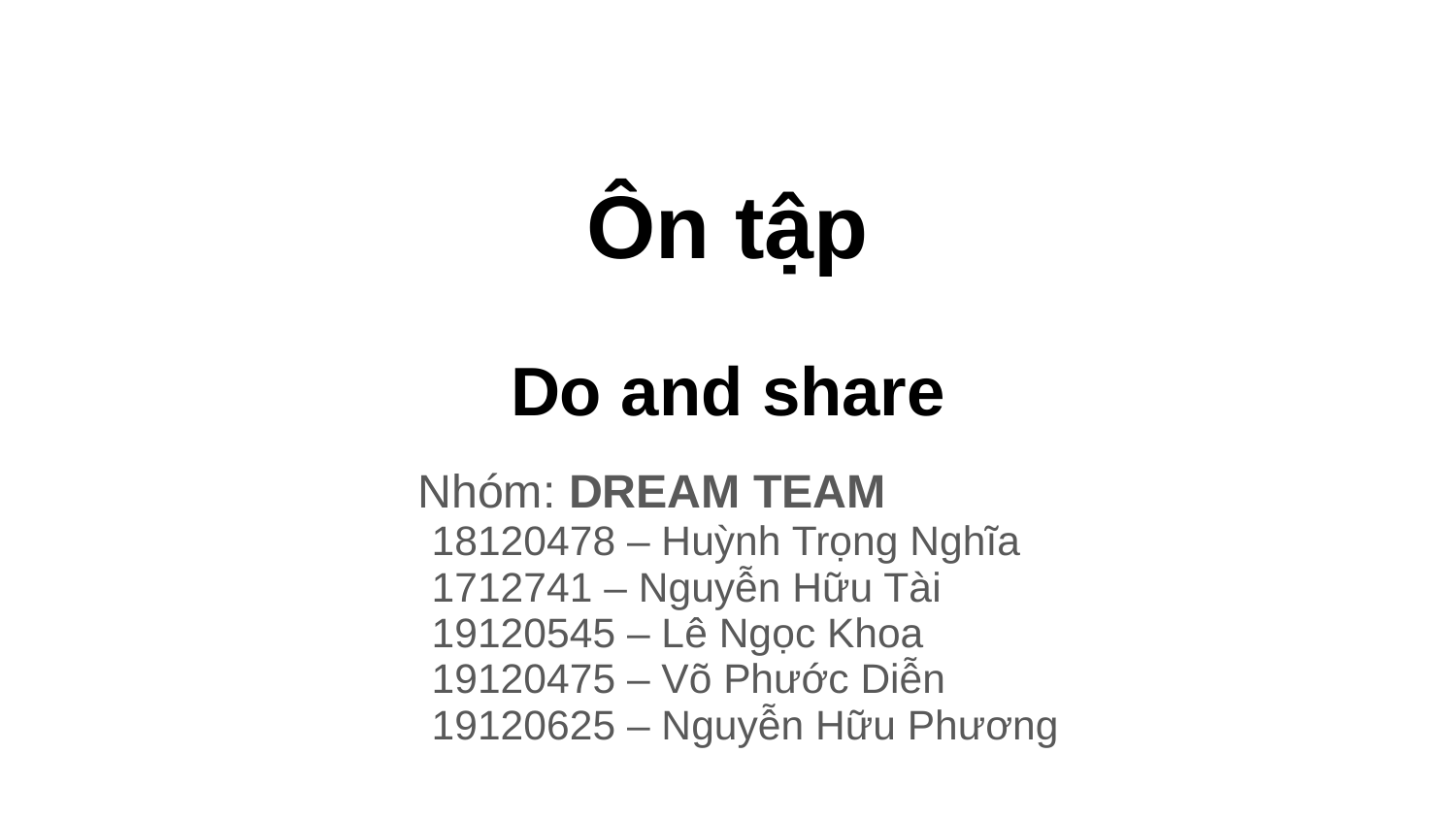

# Ôn tập

Do and share
                           Nhóm: DREAM TEAM
18120478 – Huỳnh Trọng Nghĩa
1712741 – Nguyễn Hữu Tài
19120545 – Lê Ngọc Khoa
19120475 – Võ Phước Diễn
19120625 – Nguyễn Hữu Phương